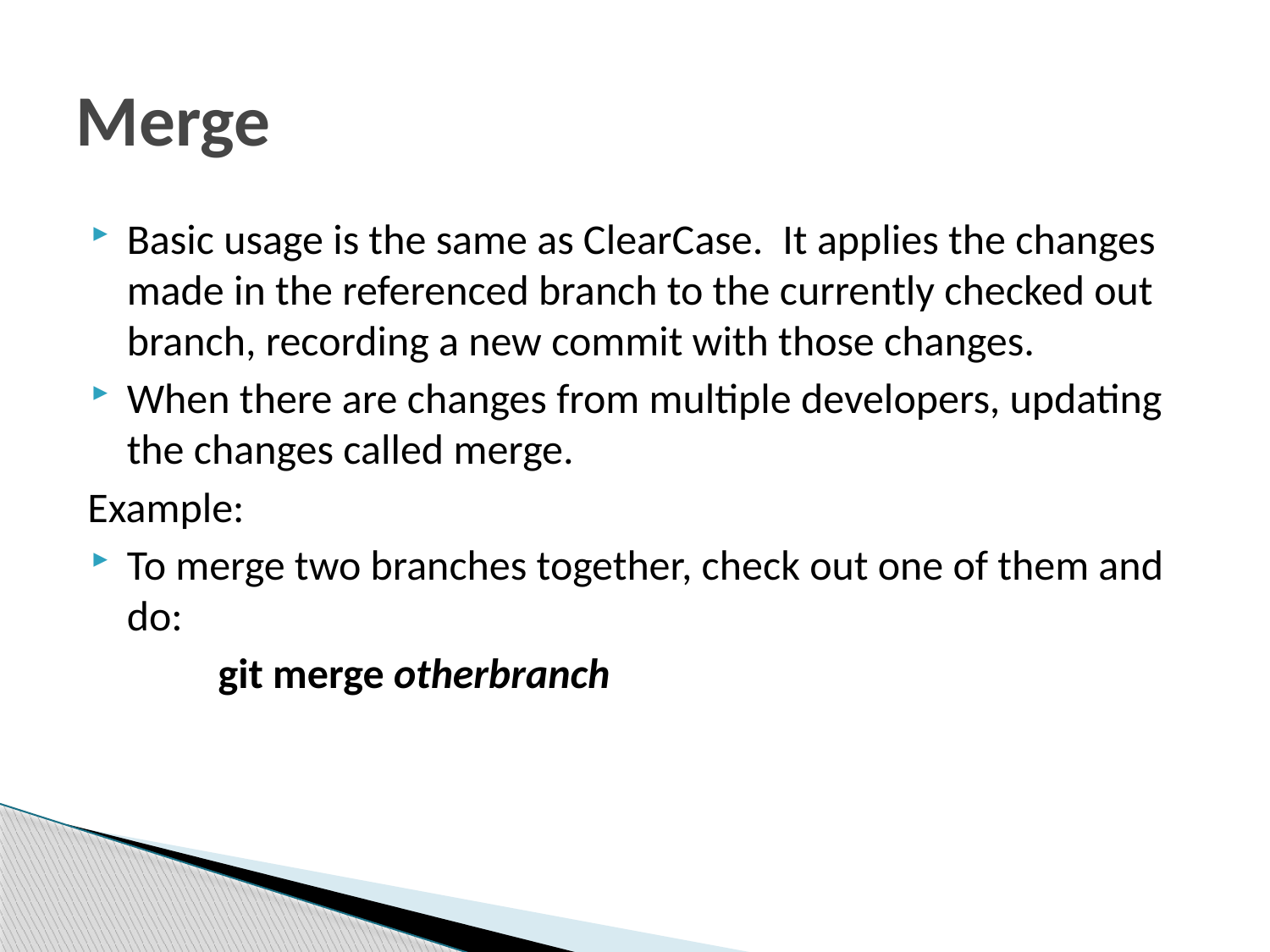

# Merge
Basic usage is the same as ClearCase.  It applies the changes made in the referenced branch to the currently checked out branch, recording a new commit with those changes.
When there are changes from multiple developers, updating the changes called merge.
Example:
To merge two branches together, check out one of them and do:
	git merge otherbranch